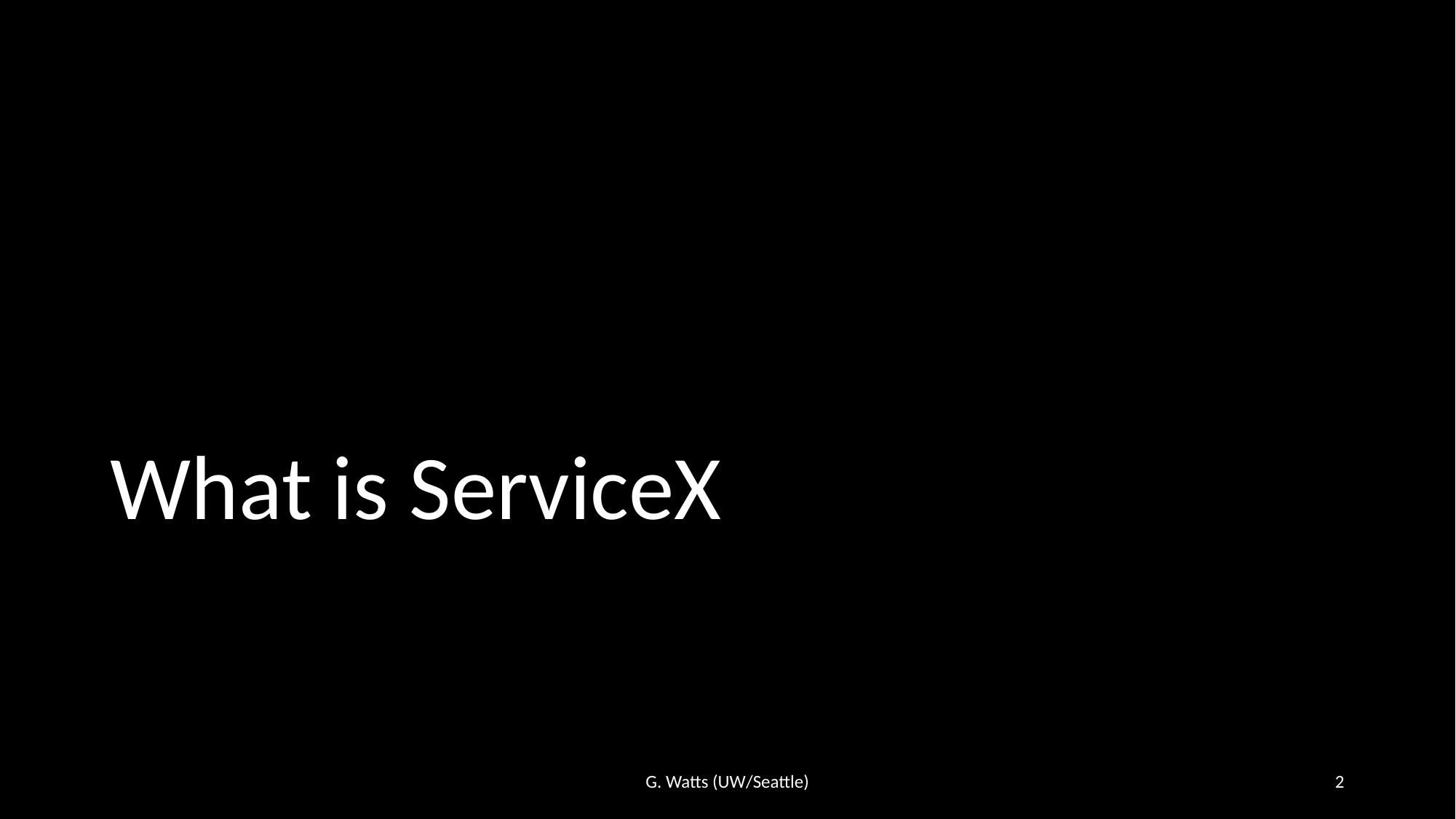

# What is ServiceX

G. Watts (UW/Seattle)
2